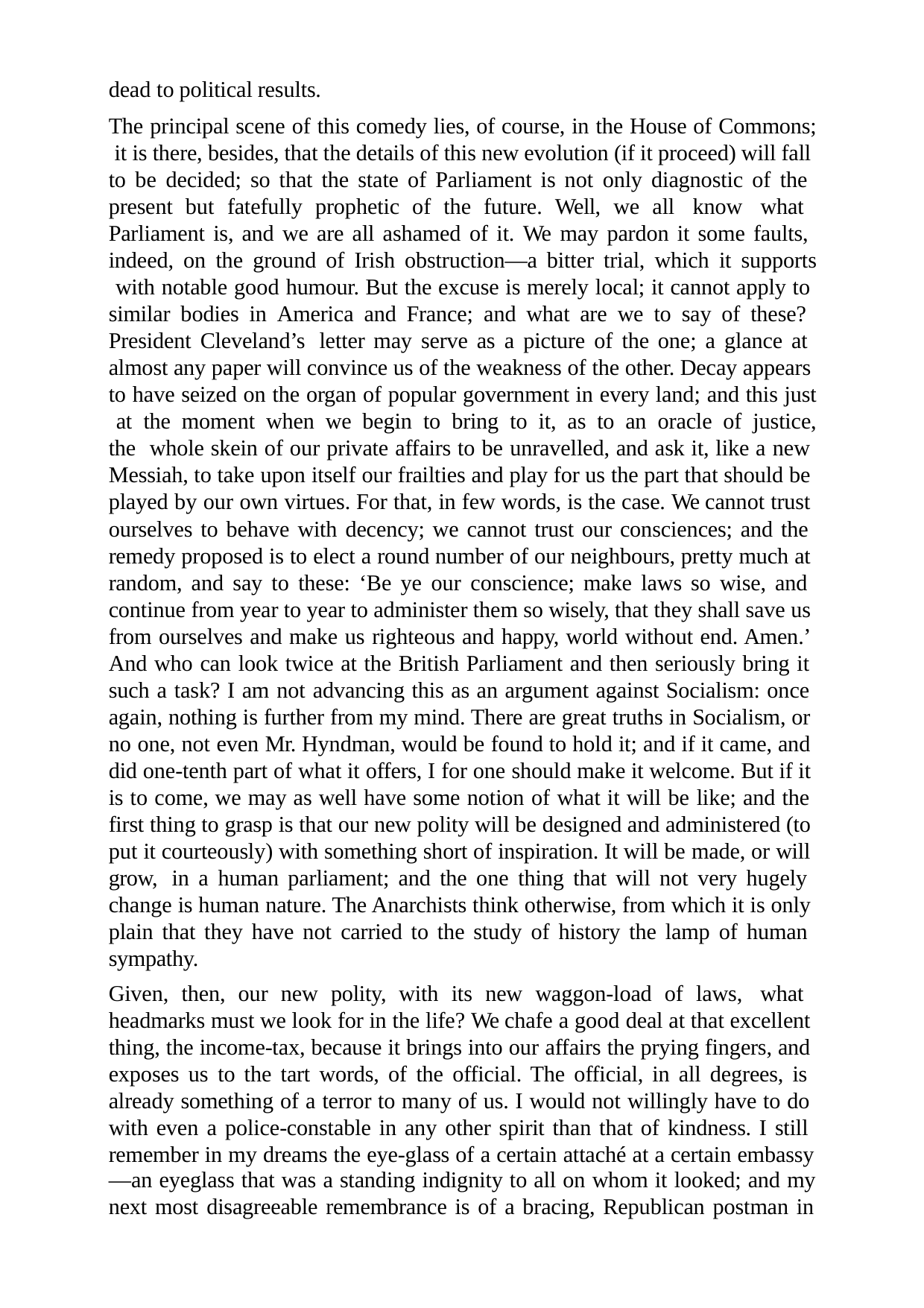

dead to political results.
The principal scene of this comedy lies, of course, in the House of Commons;  it is there, besides, that the details of this new evolution (if it proceed) will fall  to be decided; so that the state of Parliament is not only diagnostic of the  present but fatefully prophetic of the future. Well, we all know what  Parliament is, and we are all ashamed of it. We may pardon it some faults,  indeed, on the ground of Irish obstruction—a bitter trial, which it supports  with notable good humour. But the excuse is merely local; it cannot apply to  similar bodies in America and France; and what are we to say of these?  President Cleveland’s letter may serve as a picture of the one; a glance at  almost any paper will convince us of the weakness of the other. Decay appears  to have seized on the organ of popular government in every land; and this just  at the moment when we begin to bring to it, as to an oracle of justice, the  whole skein of our private affairs to be unravelled, and ask it, like a new  Messiah, to take upon itself our frailties and play for us the part that should be  played by our own virtues. For that, in few words, is the case. We cannot trust  ourselves to behave with decency; we cannot trust our consciences; and the  remedy proposed is to elect a round number of our neighbours, pretty much at  random, and say to these: ‘Be ye our conscience; make laws so wise, and  continue from year to year to administer them so wisely, that they shall save us  from ourselves and make us righteous and happy, world without end. Amen.’  And who can look twice at the British Parliament and then seriously bring it  such a task? I am not advancing this as an argument against Socialism: once  again, nothing is further from my mind. There are great truths in Socialism, or  no one, not even Mr. Hyndman, would be found to hold it; and if it came, and  did one-tenth part of what it offers, I for one should make it welcome. But if it  is to come, we may as well have some notion of what it will be like; and the  first thing to grasp is that our new polity will be designed and administered (to  put it courteously) with something short of inspiration. It will be made, or will  grow, in a human parliament; and the one thing that will not very hugely  change is human nature. The Anarchists think otherwise, from which it is only  plain that they have not carried to the study of history the lamp of human  sympathy.
Given, then, our new polity, with its new waggon-load of laws, what  headmarks must we look for in the life? We chafe a good deal at that excellent  thing, the income-tax, because it brings into our affairs the prying fingers, and  exposes us to the tart words, of the official. The official, in all degrees, is  already something of a terror to many of us. I would not willingly have to do  with even a police-constable in any other spirit than that of kindness. I still  remember in my dreams the eye-glass of a certain attaché at a certain embassy
—an eyeglass that was a standing indignity to all on whom it looked; and my
next most disagreeable remembrance is of a bracing, Republican postman in